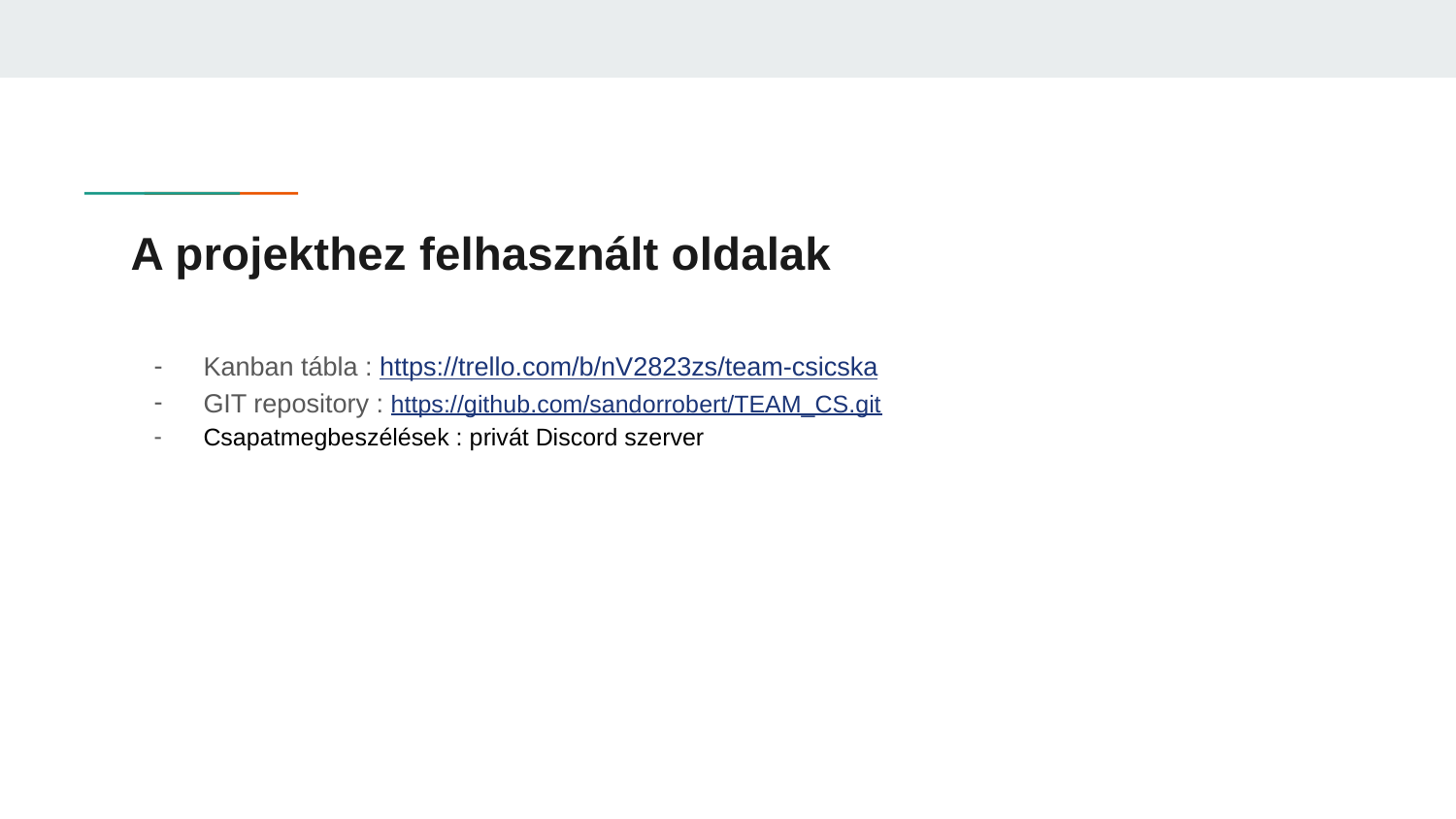

# A projekthez felhasznált oldalak
Kanban tábla : https://trello.com/b/nV2823zs/team-csicska
GIT repository : https://github.com/sandorrobert/TEAM_CS.git
Csapatmegbeszélések : privát Discord szerver